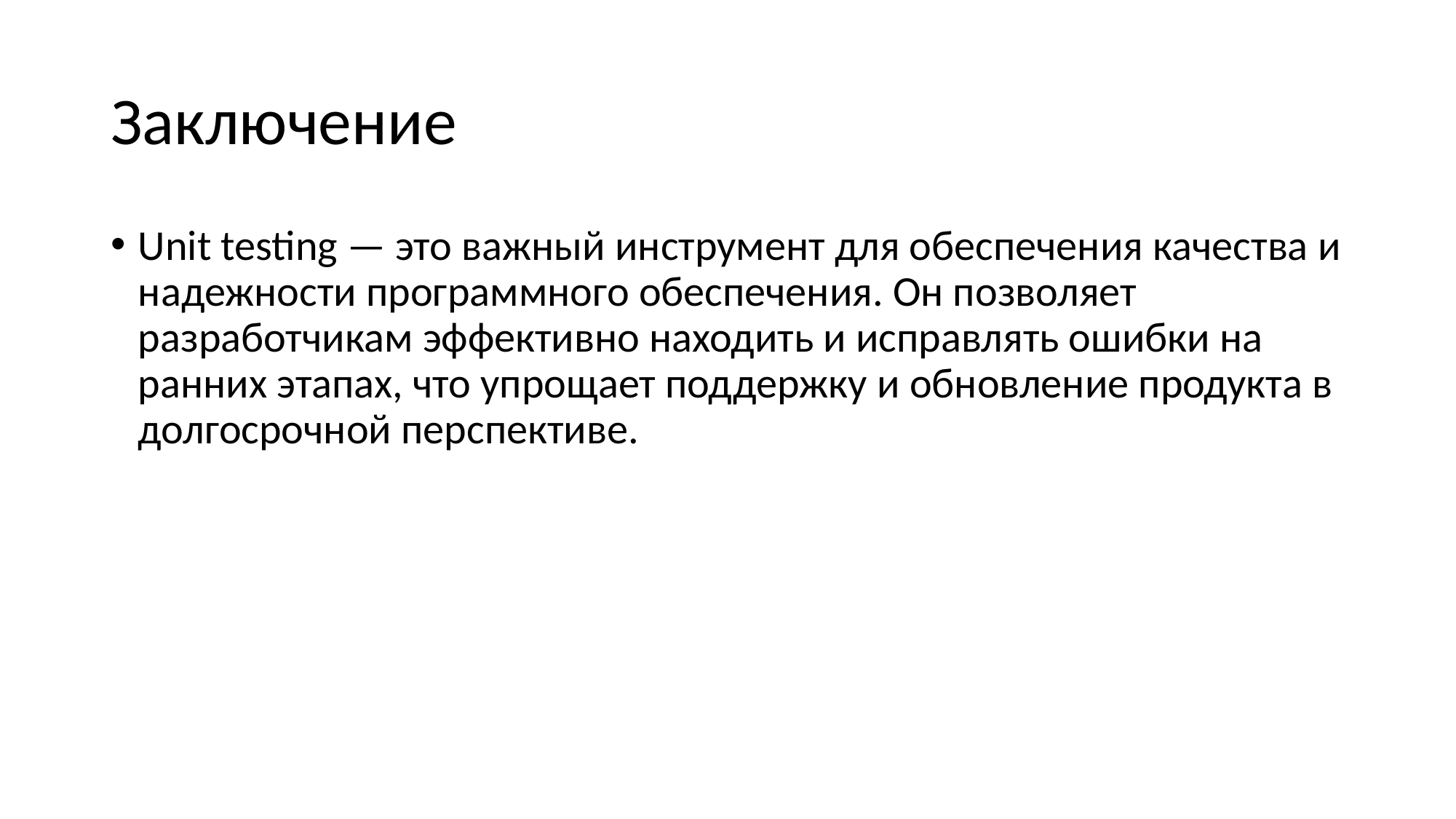

# Заключение
Unit testing — это важный инструмент для обеспечения качества и надежности программного обеспечения. Он позволяет разработчикам эффективно находить и исправлять ошибки на ранних этапах, что упрощает поддержку и обновление продукта в долгосрочной перспективе.